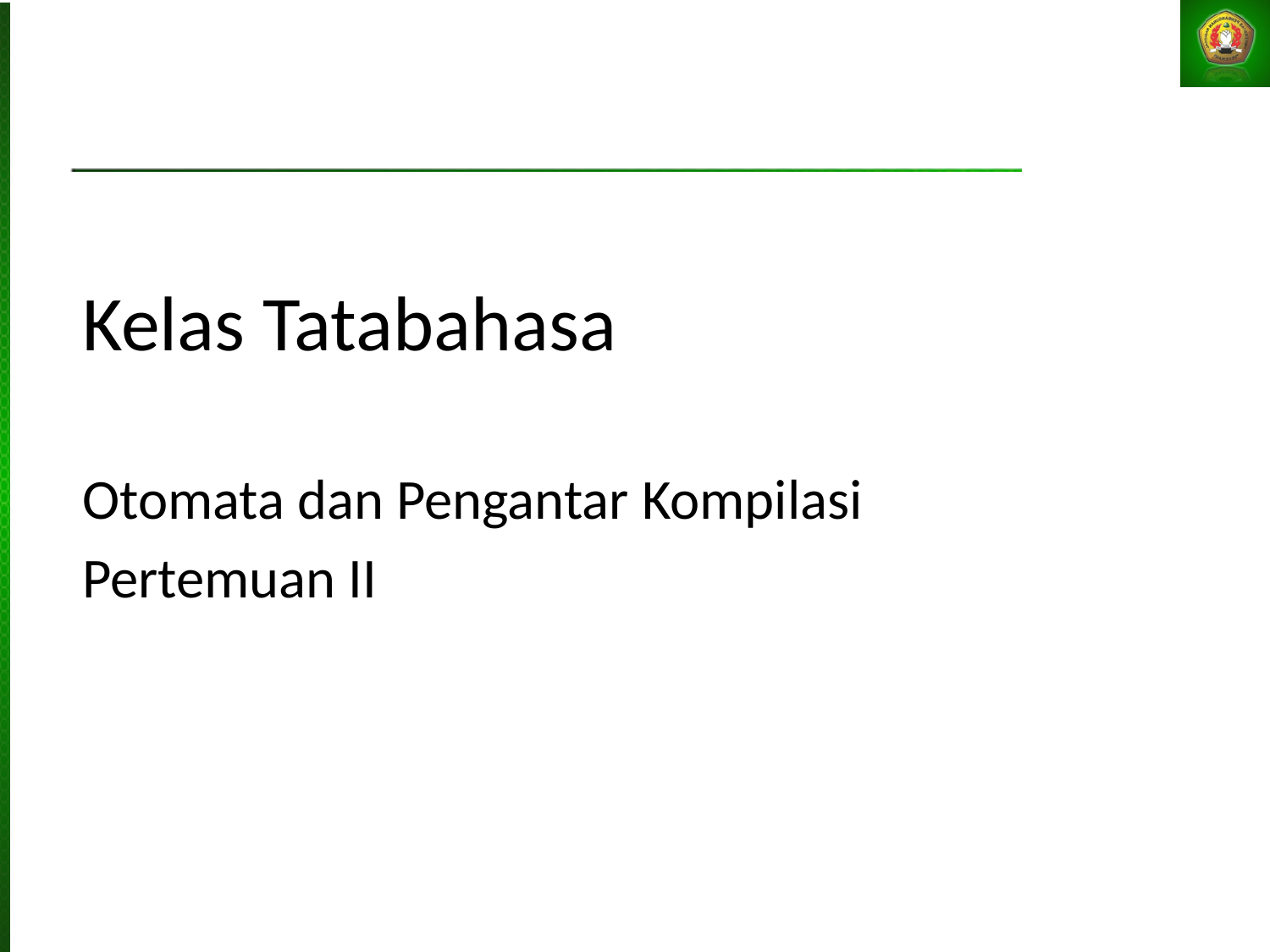

# Kelas Tatabahasa
Otomata dan Pengantar Kompilasi
Pertemuan II